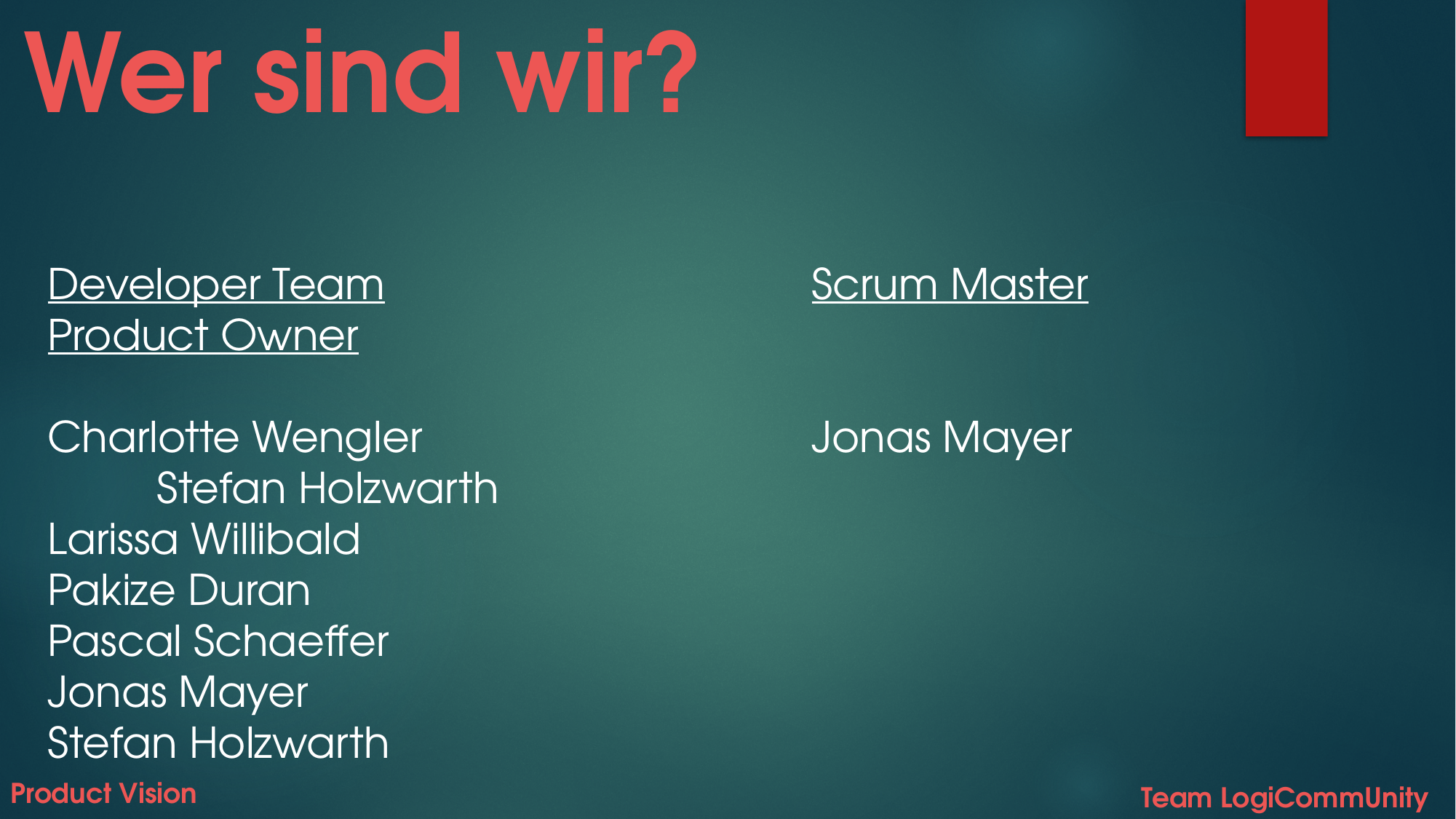

# Wer sind wir?
Developer Team				Scrum Master			Product Owner

Charlotte Wengler				Jonas Mayer				Stefan Holzwarth
Larissa Willibald
Pakize Duran
Pascal Schaeffer
Jonas Mayer
Stefan Holzwarth

Product Vision
Team LogiCommUnity